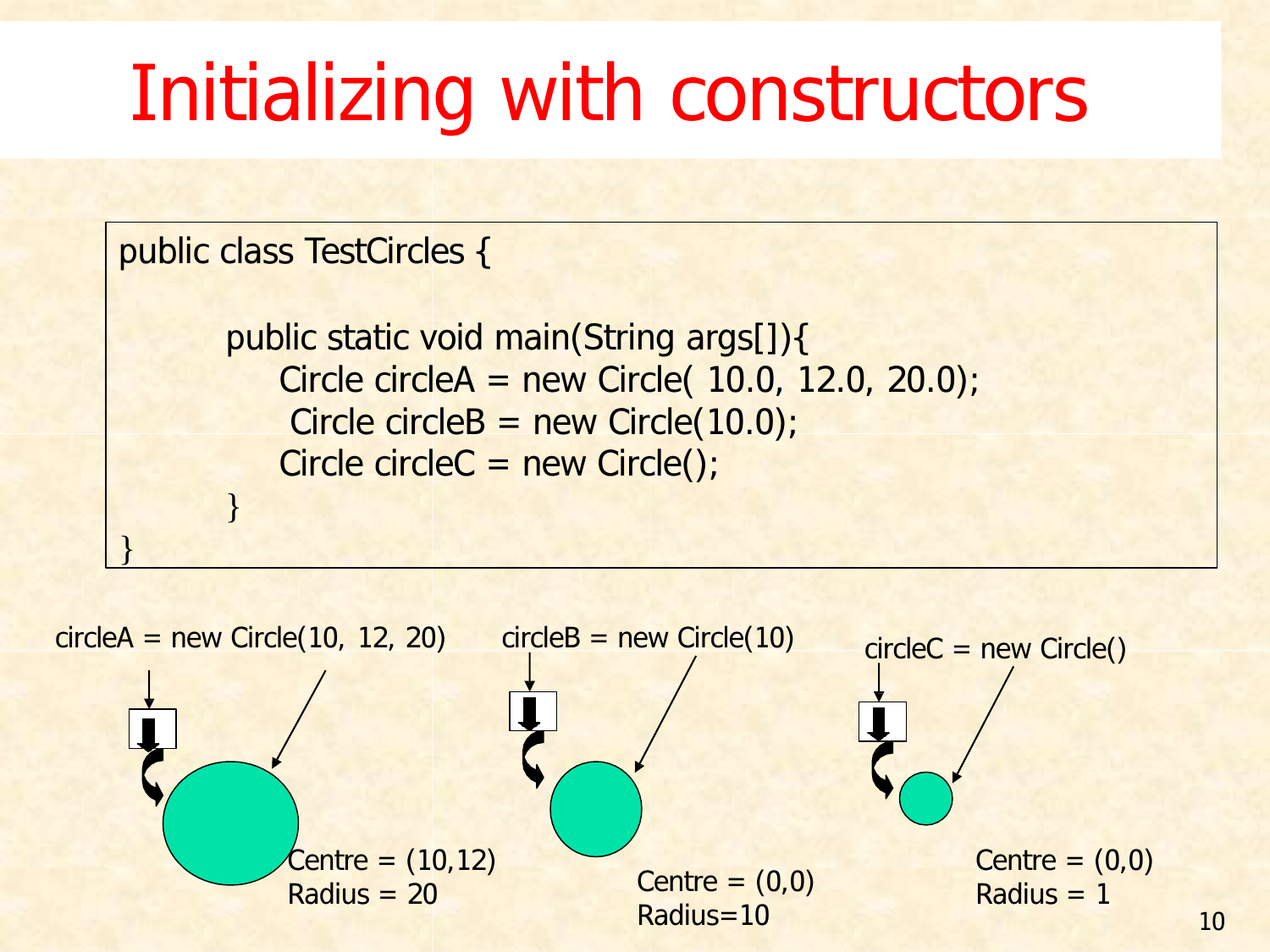

# Initializing with constructors
public class TestCircles {

public static void main(String args[]){
Circle circleA = new Circle( 10.0, 12.0, 20.0);  Circle circleB = new Circle(10.0);
Circle circleC = new Circle();
}
}
circleA = new Circle(10, 12, 20)	circleB = new Circle(10)
circleC = new Circle()

Centre = (10,12)
Radius = 20
Centre = (0,0)
Radius = 1
Centre = (0,0)
Radius=10
10